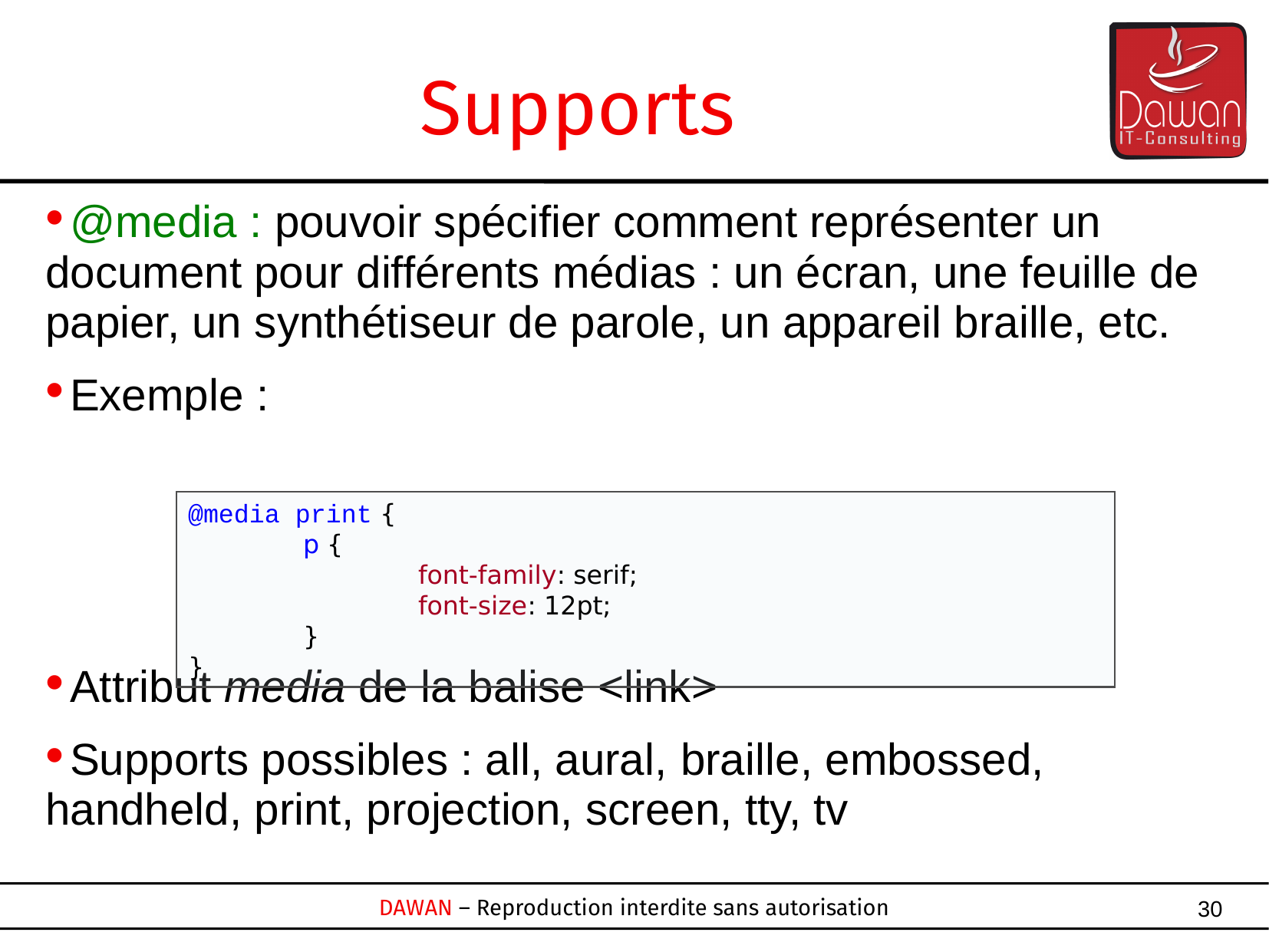

Supports
@media : pouvoir spécifier comment représenter un document pour différents médias : un écran, une feuille de papier, un synthétiseur de parole, un appareil braille, etc.
Exemple :

Attribut media de la balise <link>
Supports possibles : all, aural, braille, embossed, handheld, print, projection, screen, tty, tv
@media print {
	p {
		font-family: serif;
		font-size: 12pt;
	}
}
30